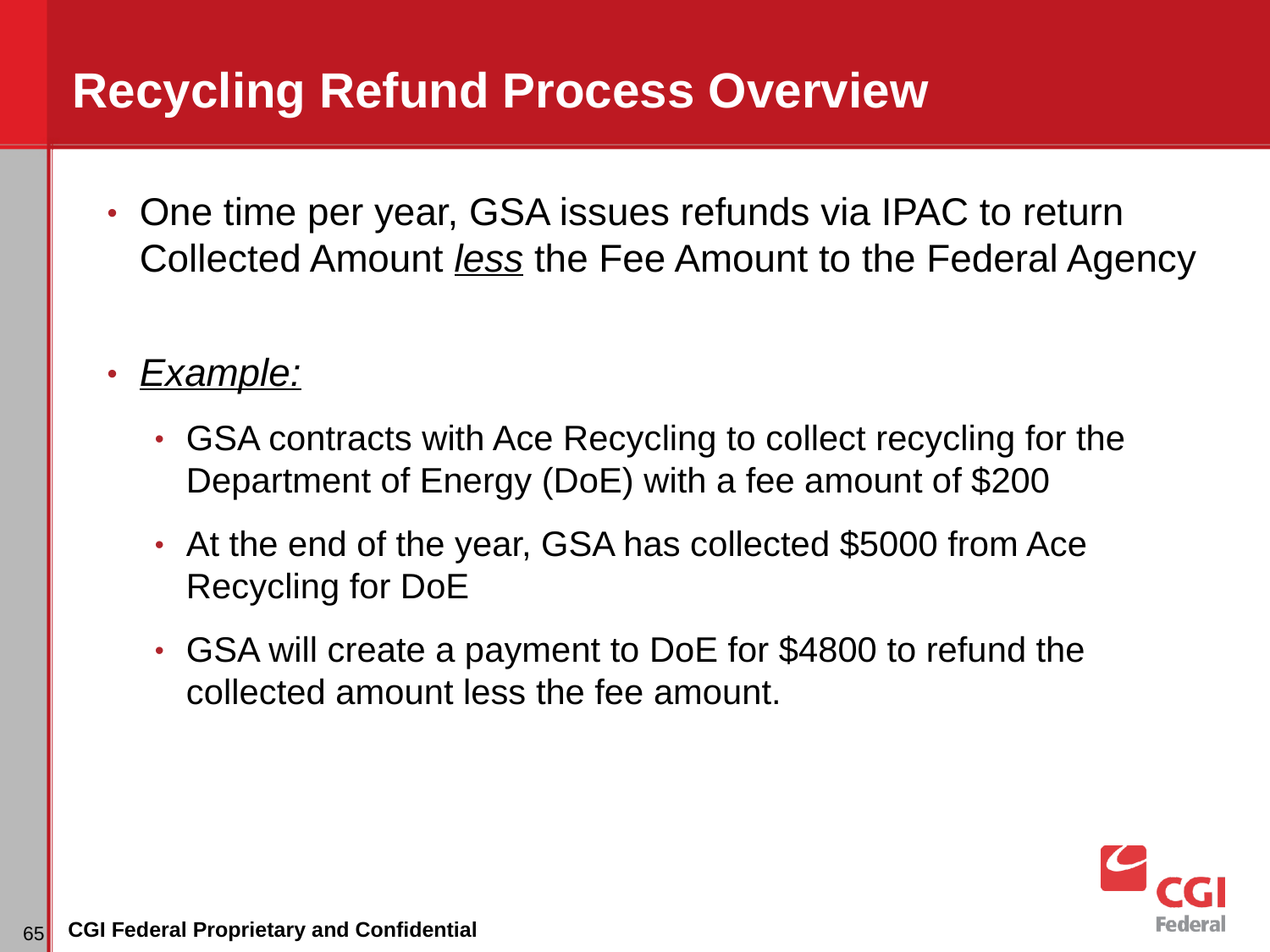

# Recycling Refund Process Overview
One time per year, GSA issues refunds via IPAC to return Collected Amount less the Fee Amount to the Federal Agency

Example:
GSA contracts with Ace Recycling to collect recycling for the Department of Energy (DoE) with a fee amount of $200
At the end of the year, GSA has collected $5000 from Ace Recycling for DoE
GSA will create a payment to DoE for $4800 to refund the collected amount less the fee amount.

CGI Federal Proprietary and Confidential
65